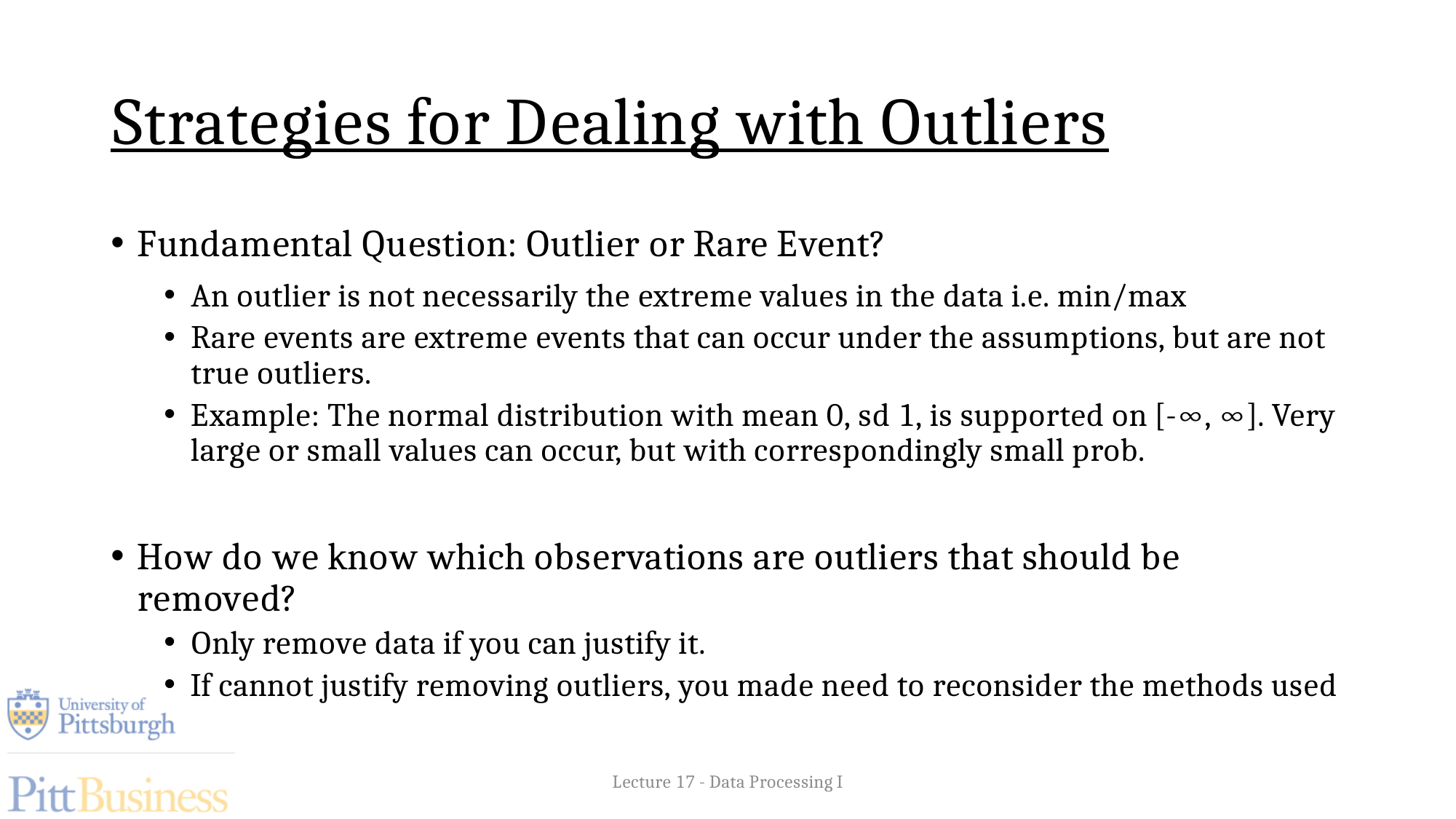

# Strategies for Dealing with Outliers
Fundamental Question: Outlier or Rare Event?
An outlier is not necessarily the extreme values in the data i.e. min/max
Rare events are extreme events that can occur under the assumptions, but are not true outliers.
Example: The normal distribution with mean 0, sd 1, is supported on [-∞, ∞]. Very large or small values can occur, but with correspondingly small prob.

How do we know which observations are outliers that should be removed?
Only remove data if you can justify it.
If cannot justify removing outliers, you made need to reconsider the methods used
Lecture 17 - Data Processing I